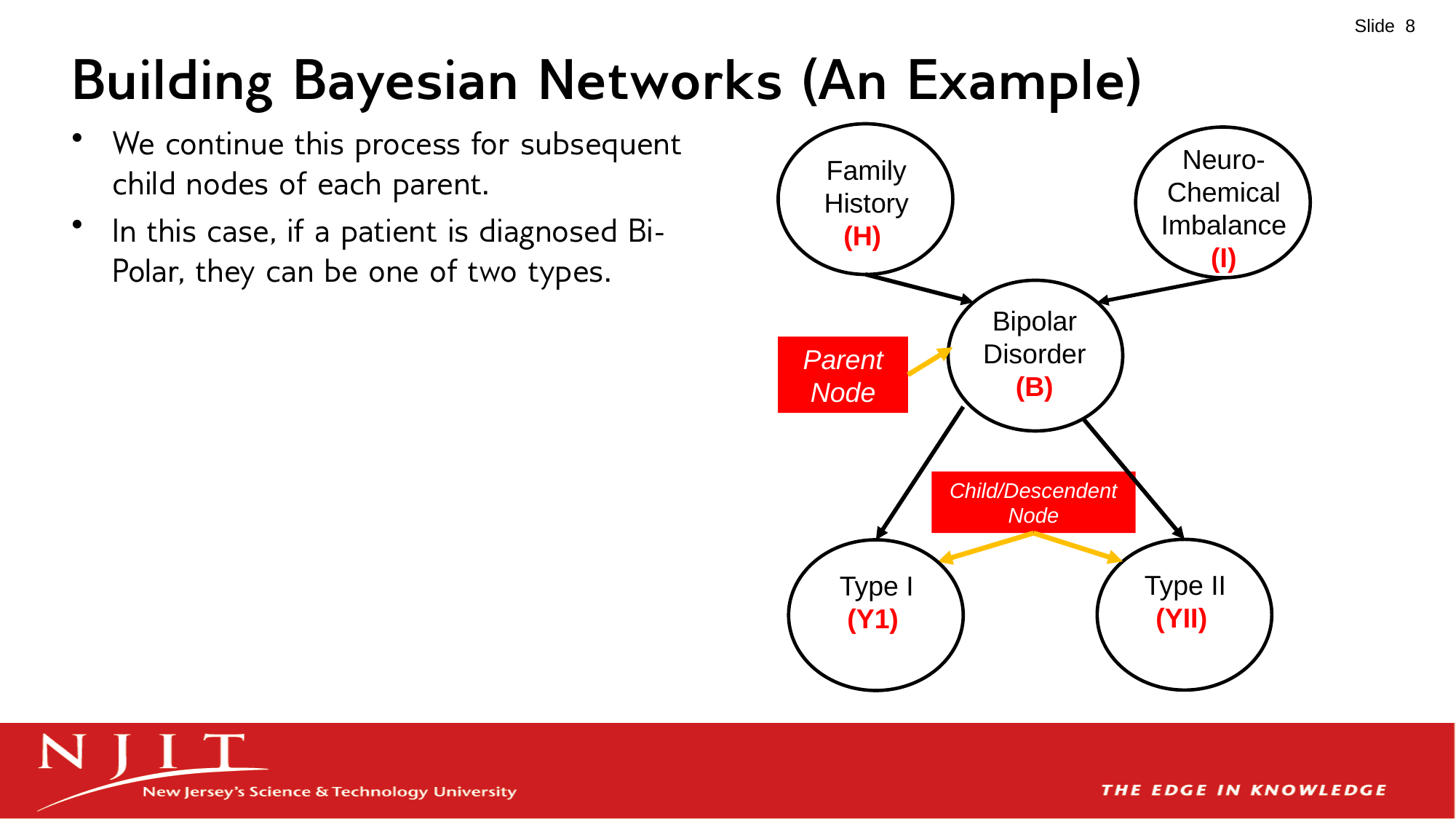

# Building Bayesian Networks (An Example)
We continue this process for subsequent child nodes of each parent.
In this case, if a patient is diagnosed Bi-Polar, they can be one of two types.

Neuro-Chemical Imbalance
(I)
Family History
(H)

Bipolar Disorder
(B)
Parent Node
Child/Descendent Node

Type II
(YII)
Type I
(Y1)